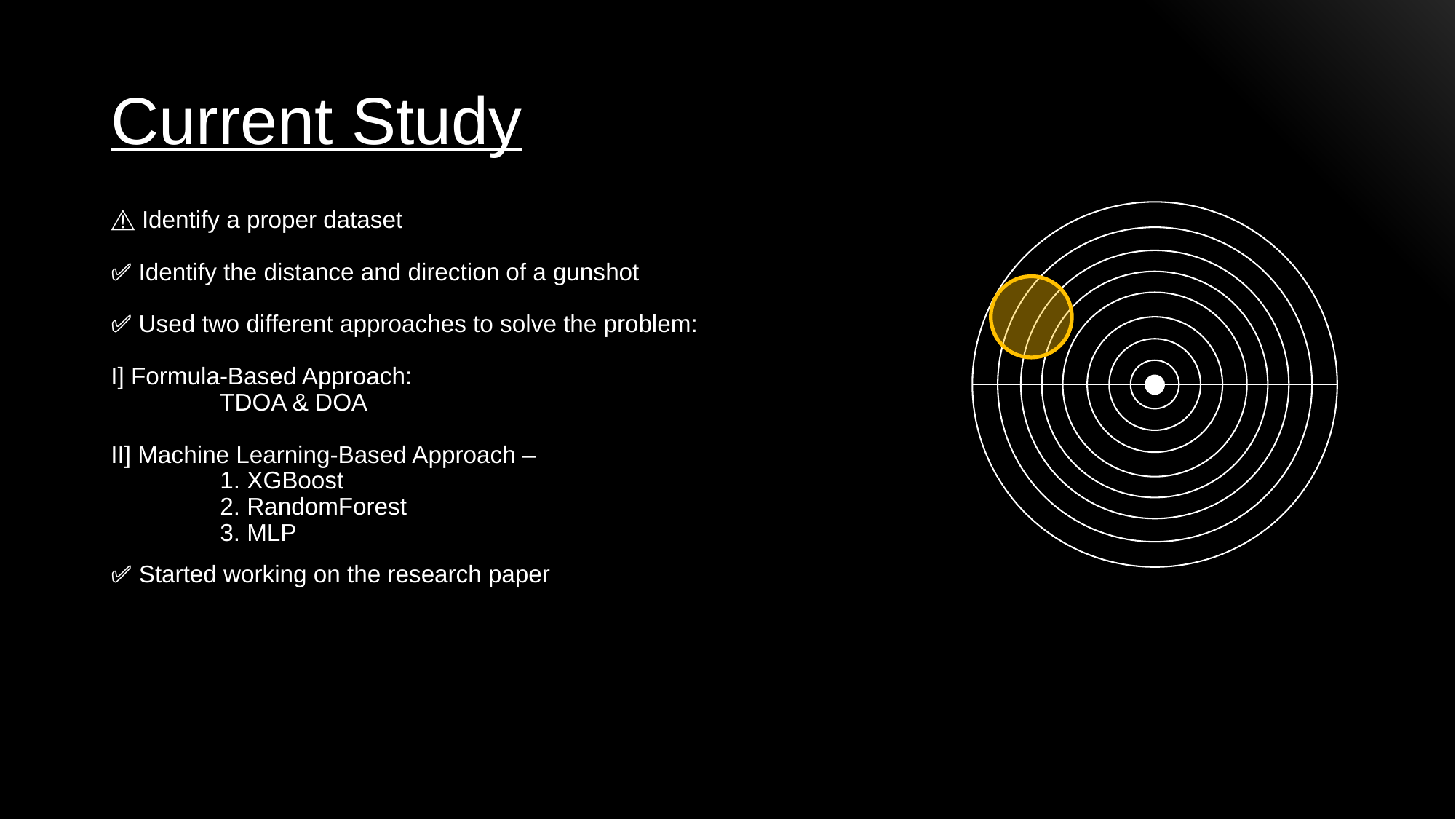

# Current Study
⚠️ Identify a proper dataset
✅ Identify the distance and direction of a gunshot
✅ Used two different approaches to solve the problem:
I] Formula-Based Approach:
	TDOA & DOA
II] Machine Learning-Based Approach –
	1. XGBoost
	2. RandomForest
	3. MLP
✅ Started working on the research paper